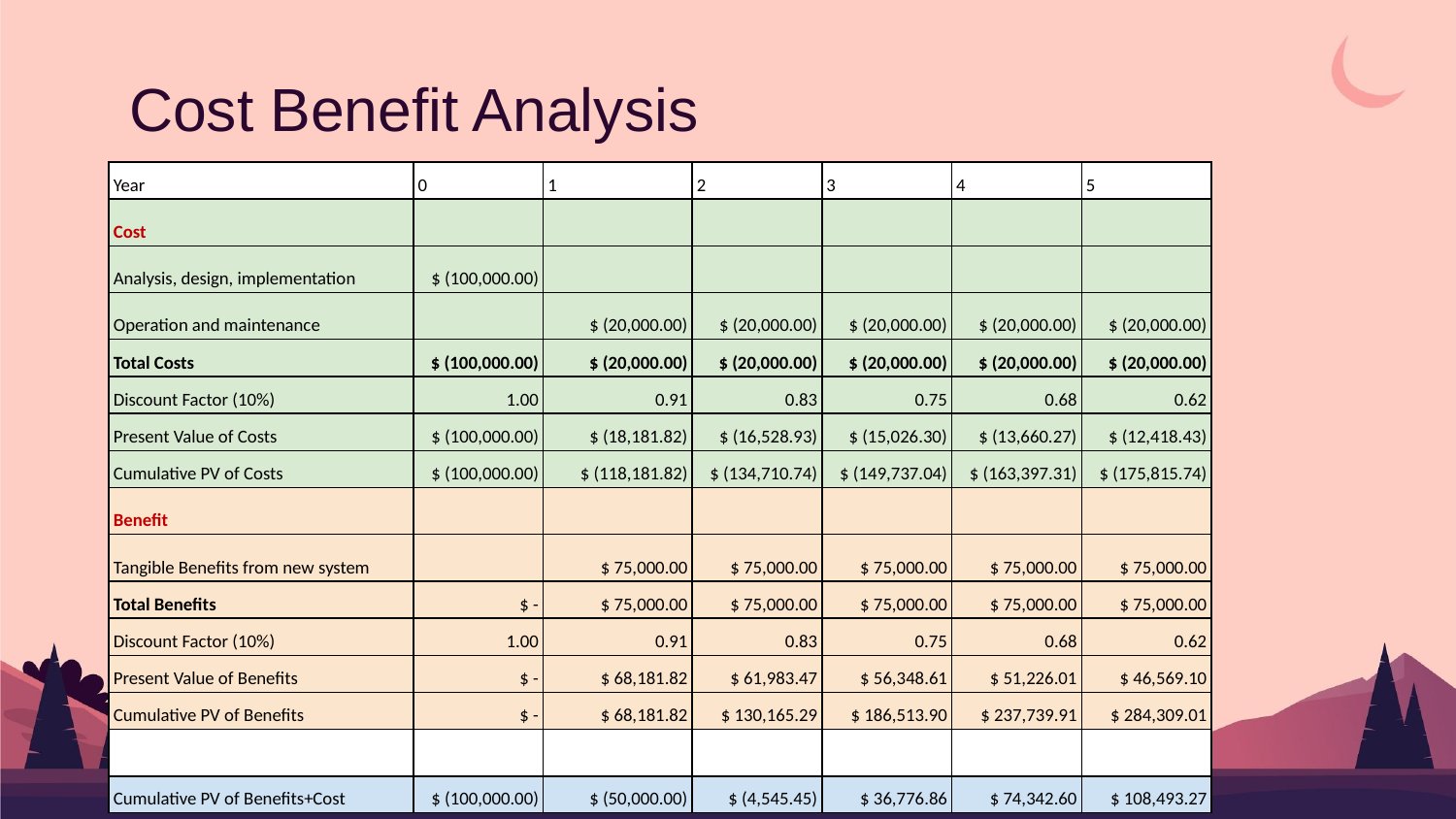

# Cost Benefit Analysis
| Year | 0 | 1 | 2 | 3 | 4 | 5 |
| --- | --- | --- | --- | --- | --- | --- |
| Cost |  |  |  |  |  |  |
| Analysis, design, implementation | $ (100,000.00) |  |  |  |  |  |
| Operation and maintenance |  | $ (20,000.00) | $ (20,000.00) | $ (20,000.00) | $ (20,000.00) | $ (20,000.00) |
| Total Costs | $ (100,000.00) | $ (20,000.00) | $ (20,000.00) | $ (20,000.00) | $ (20,000.00) | $ (20,000.00) |
| Discount Factor (10%) | 1.00 | 0.91 | 0.83 | 0.75 | 0.68 | 0.62 |
| Present Value of Costs | $ (100,000.00) | $ (18,181.82) | $ (16,528.93) | $ (15,026.30) | $ (13,660.27) | $ (12,418.43) |
| Cumulative PV of Costs | $ (100,000.00) | $ (118,181.82) | $ (134,710.74) | $ (149,737.04) | $ (163,397.31) | $ (175,815.74) |
| Benefit |  |  |  |  |  |  |
| Tangible Benefits from new system |  | $ 75,000.00 | $ 75,000.00 | $ 75,000.00 | $ 75,000.00 | $ 75,000.00 |
| Total Benefits | $ - | $ 75,000.00 | $ 75,000.00 | $ 75,000.00 | $ 75,000.00 | $ 75,000.00 |
| Discount Factor (10%) | 1.00 | 0.91 | 0.83 | 0.75 | 0.68 | 0.62 |
| Present Value of Benefits | $ - | $ 68,181.82 | $ 61,983.47 | $ 56,348.61 | $ 51,226.01 | $ 46,569.10 |
| Cumulative PV of Benefits | $ - | $ 68,181.82 | $ 130,165.29 | $ 186,513.90 | $ 237,739.91 | $ 284,309.01 |
|  |  |  |  |  |  |  |
| Cumulative PV of Benefits+Cost | $ (100,000.00) | $ (50,000.00) | $ (4,545.45) | $ 36,776.86 | $ 74,342.60 | $ 108,493.27 |